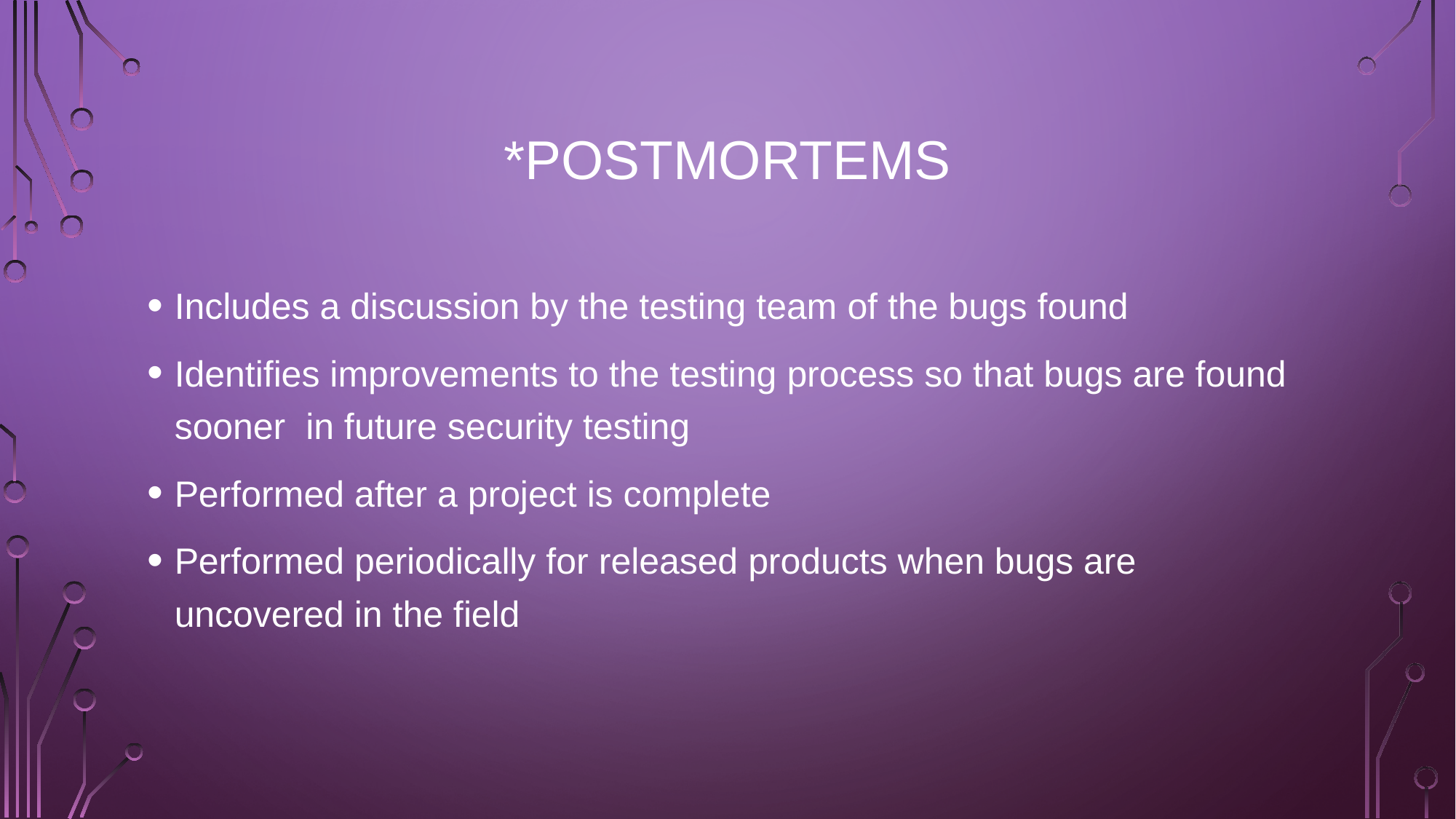

# *Postmortems
Includes a discussion by the testing team of the bugs found
Identifies improvements to the testing process so that bugs are found sooner  in future security testing
Performed after a project is complete
Performed periodically for released products when bugs are uncovered in the field